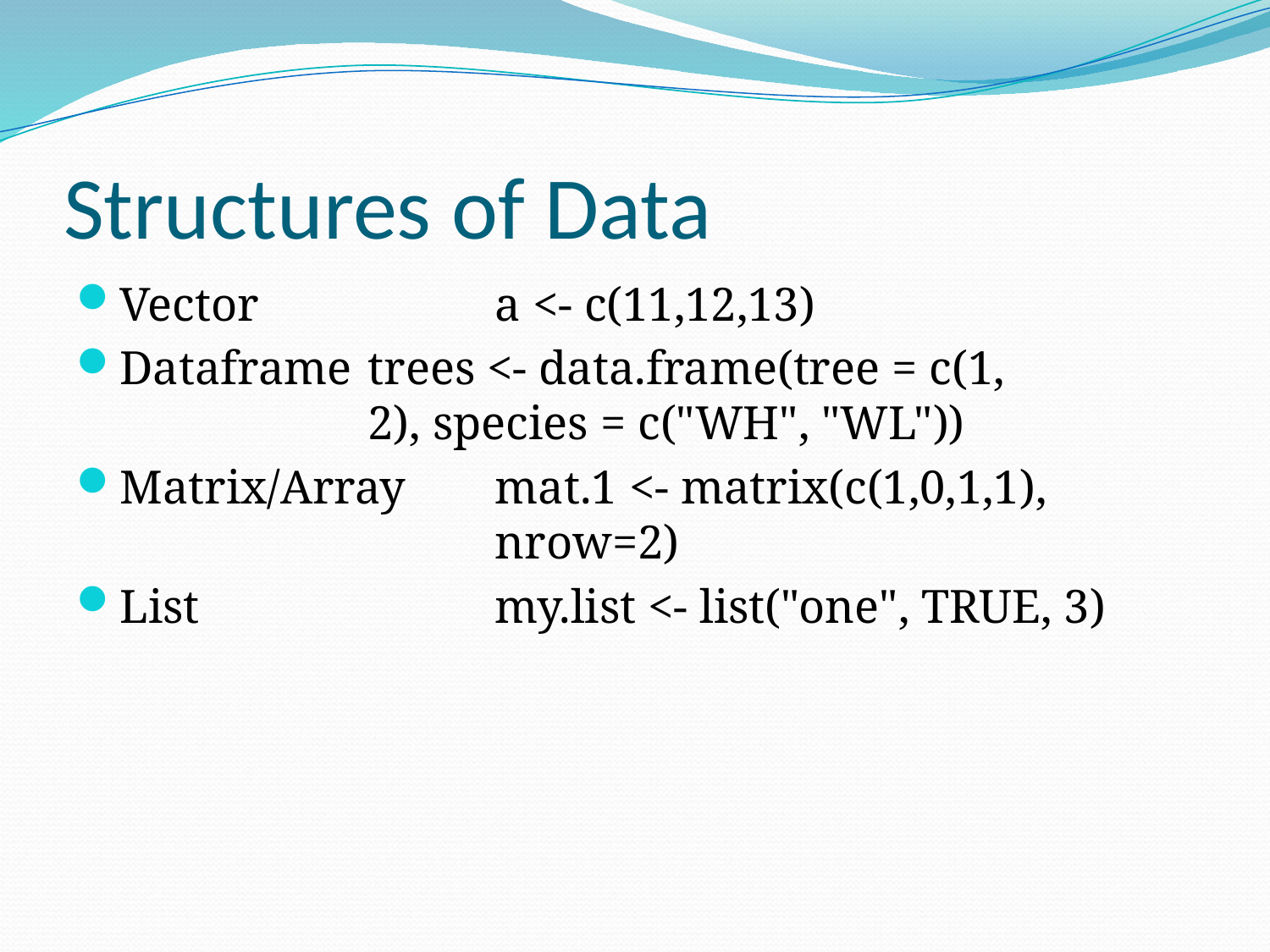

# Structures of Data
Vector		a <- c(11,12,13)
Dataframe	trees <- data.frame(tree = c(1, 			2), species = c("WH", "WL"))
Matrix/Array	mat.1 <- matrix(c(1,0,1,1), 				nrow=2)
List			my.list <- list("one", TRUE, 3)